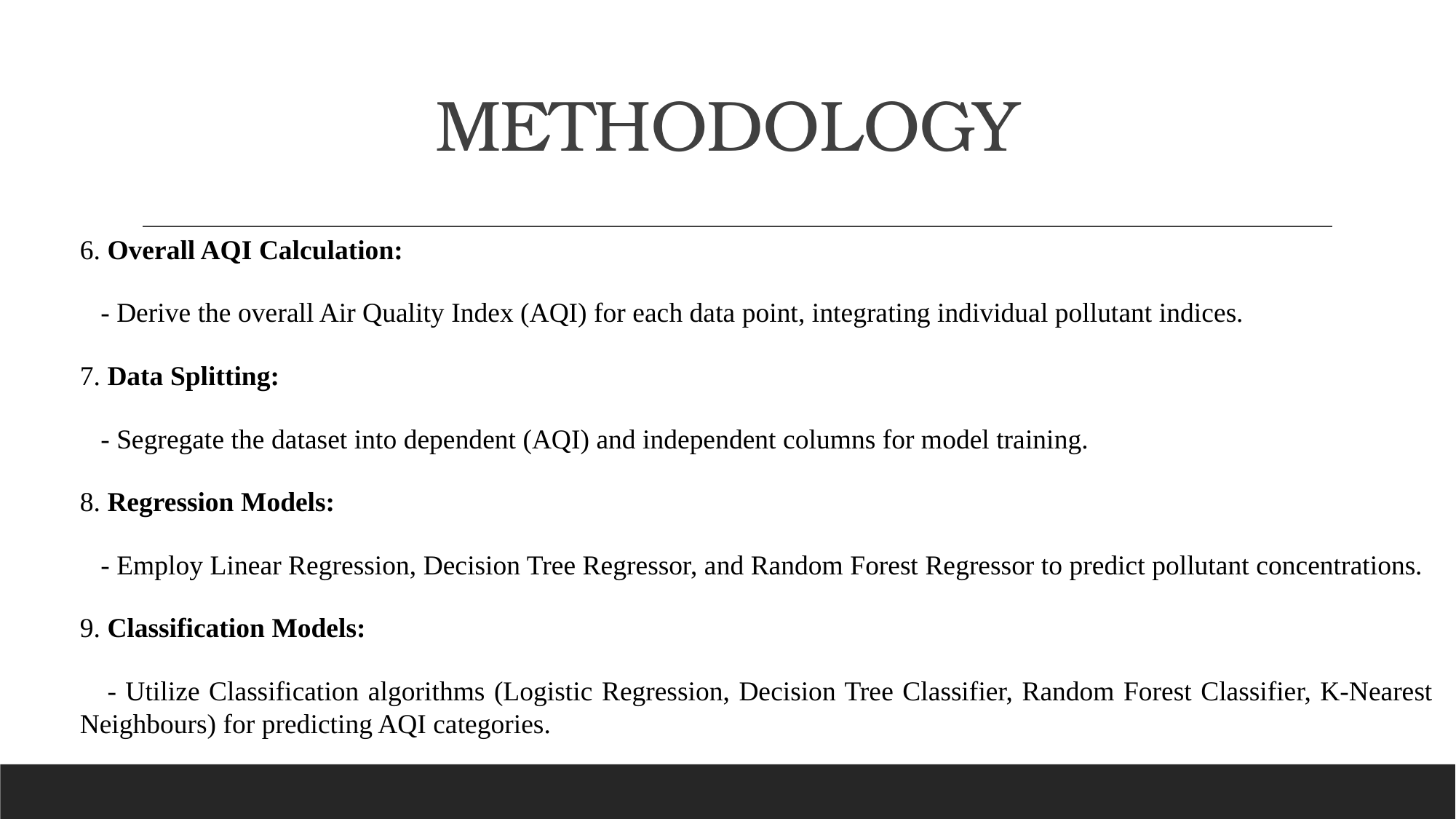

# METHODOLOGY
6. Overall AQI Calculation:
   - Derive the overall Air Quality Index (AQI) for each data point, integrating individual pollutant indices.
7. Data Splitting:
   - Segregate the dataset into dependent (AQI) and independent columns for model training.
8. Regression Models:
   - Employ Linear Regression, Decision Tree Regressor, and Random Forest Regressor to predict pollutant concentrations.
9. Classification Models:
   - Utilize Classification algorithms (Logistic Regression, Decision Tree Classifier, Random Forest Classifier, K-Nearest Neighbours) for predicting AQI categories.